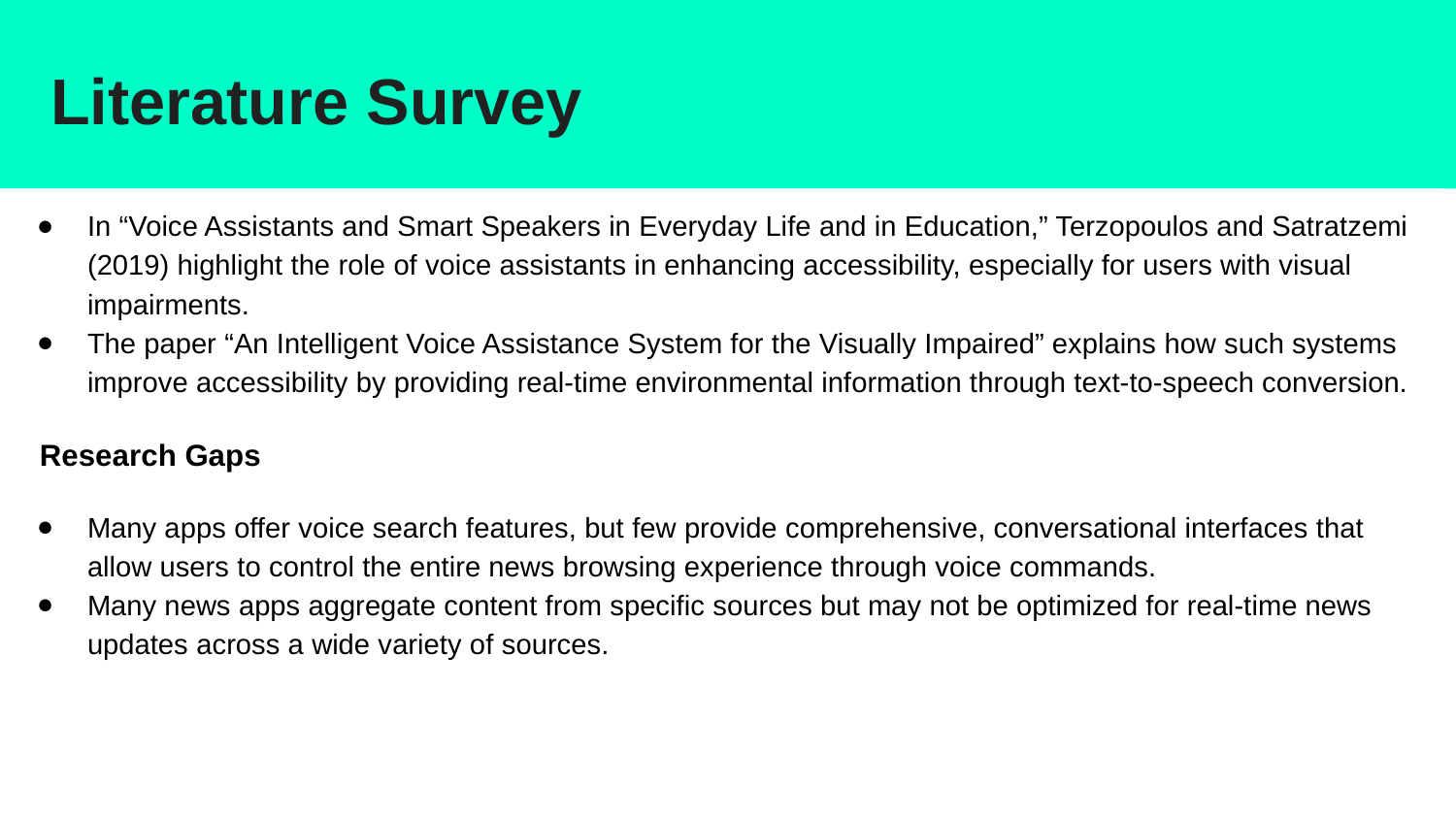

# Literature Survey
In “Voice Assistants and Smart Speakers in Everyday Life and in Education,” Terzopoulos and Satratzemi (2019) highlight the role of voice assistants in enhancing accessibility, especially for users with visual impairments.
The paper “An Intelligent Voice Assistance System for the Visually Impaired” explains how such systems improve accessibility by providing real-time environmental information through text-to-speech conversion.
   Research Gaps
Many apps offer voice search features, but few provide comprehensive, conversational interfaces that allow users to control the entire news browsing experience through voice commands.
Many news apps aggregate content from specific sources but may not be optimized for real-time news updates across a wide variety of sources.